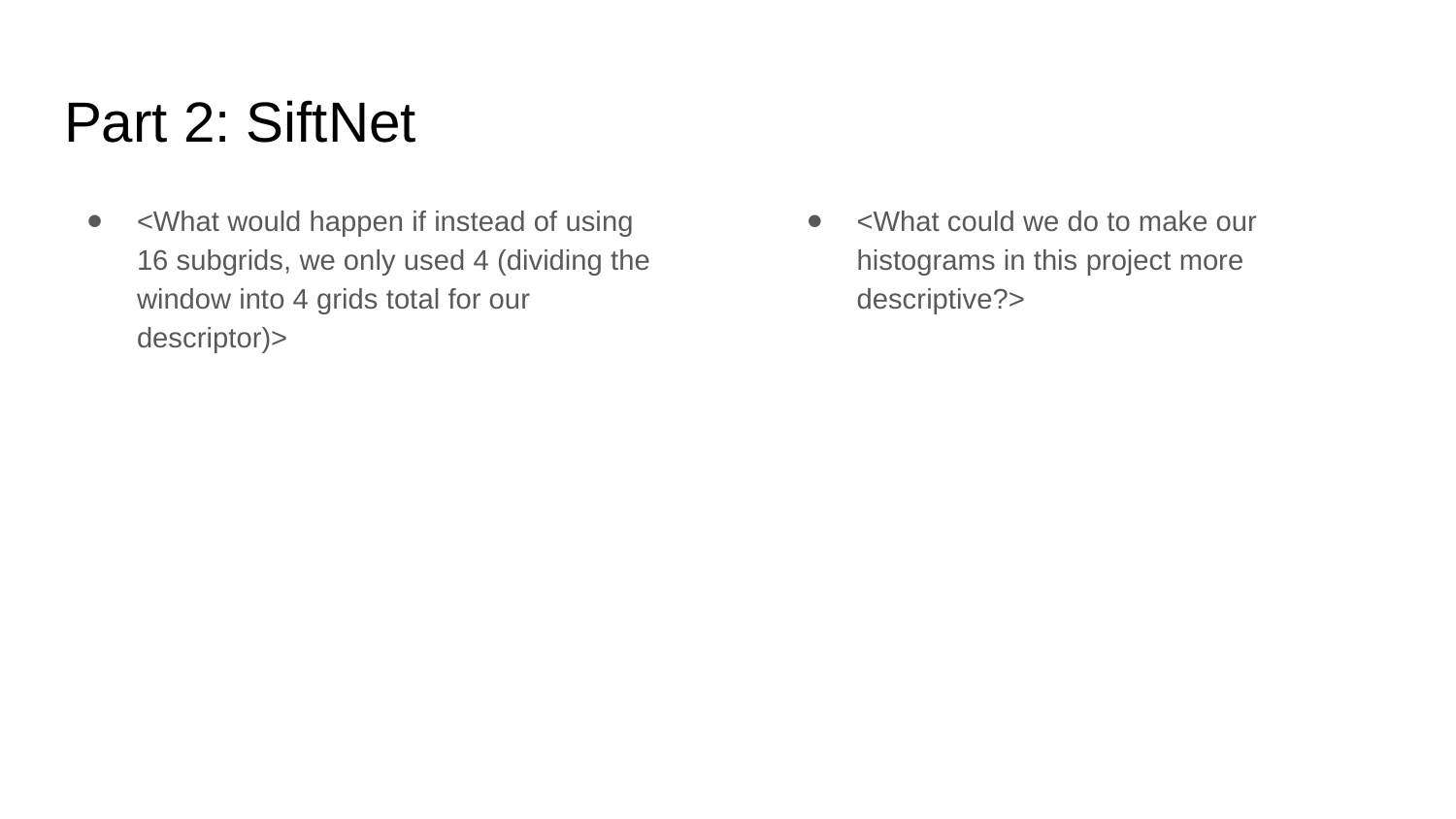

# Part 2: SiftNet
<What would happen if instead of using 16 subgrids, we only used 4 (dividing the window into 4 grids total for our descriptor)>
<What could we do to make our histograms in this project more descriptive?>